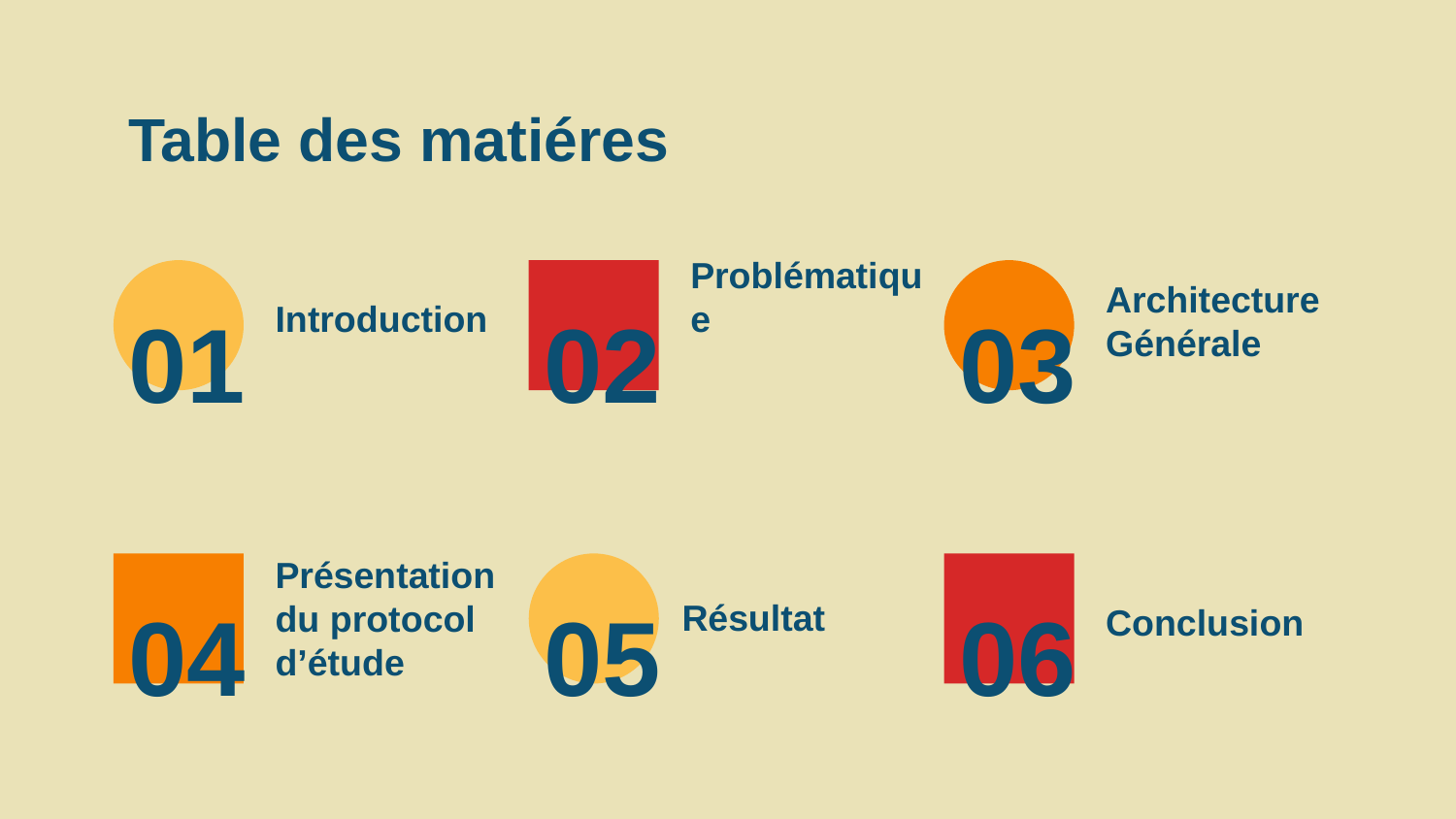

# Table des matiéres

Architecture Générale
01
Introduction
02
Problématique
03
Présentation du protocol d’étude

04
05
06
Résultat
Conclusion